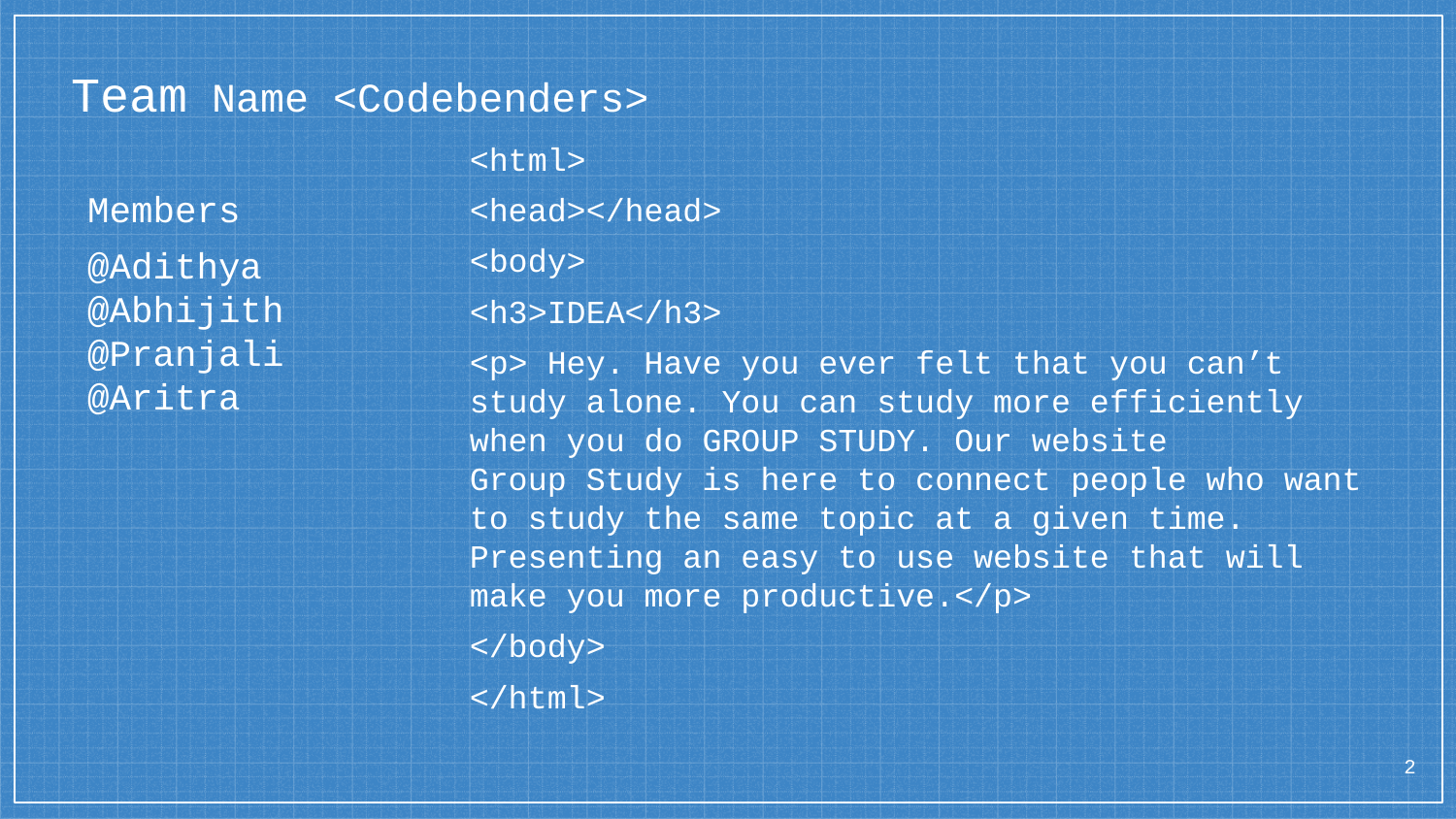

# Team Name <Codebenders>
<html>
<head></head>
<body>
<h3>IDEA</h3>
<p> Hey. Have you ever felt that you can’t study alone. You can study more efficiently when you do GROUP STUDY. Our website      Group Study is here to connect people who want to study the same topic at a given time. Presenting an easy to use website that will make you more productive.</p>
</body>
</html>

Members
@Adithya
@Abhijith
@Pranjali
@Aritra
2